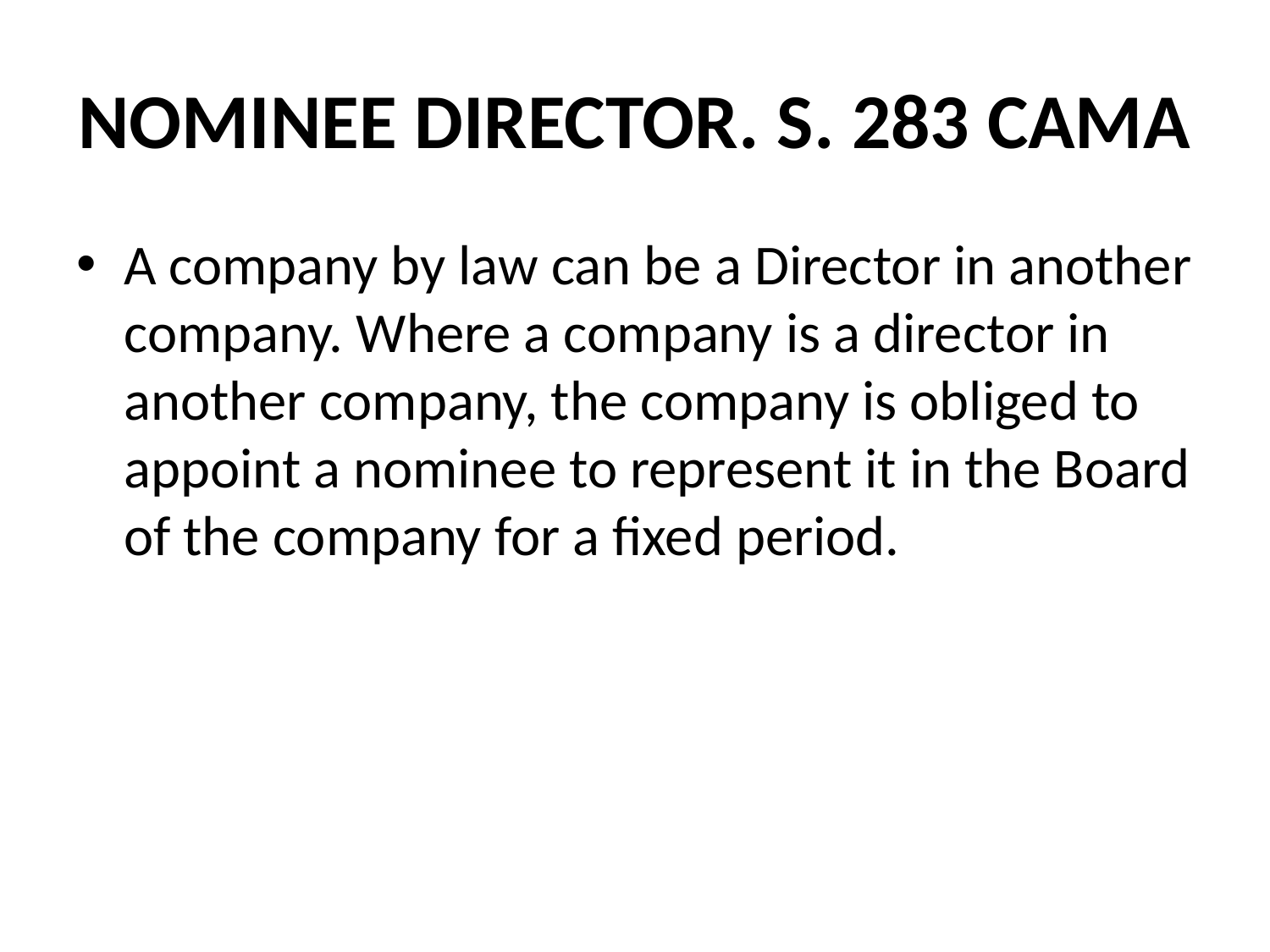

# NOMINEE DIRECTOR. S. 283 CAMA
A company by law can be a Director in another company. Where a company is a director in another company, the company is obliged to appoint a nominee to represent it in the Board of the company for a fixed period.